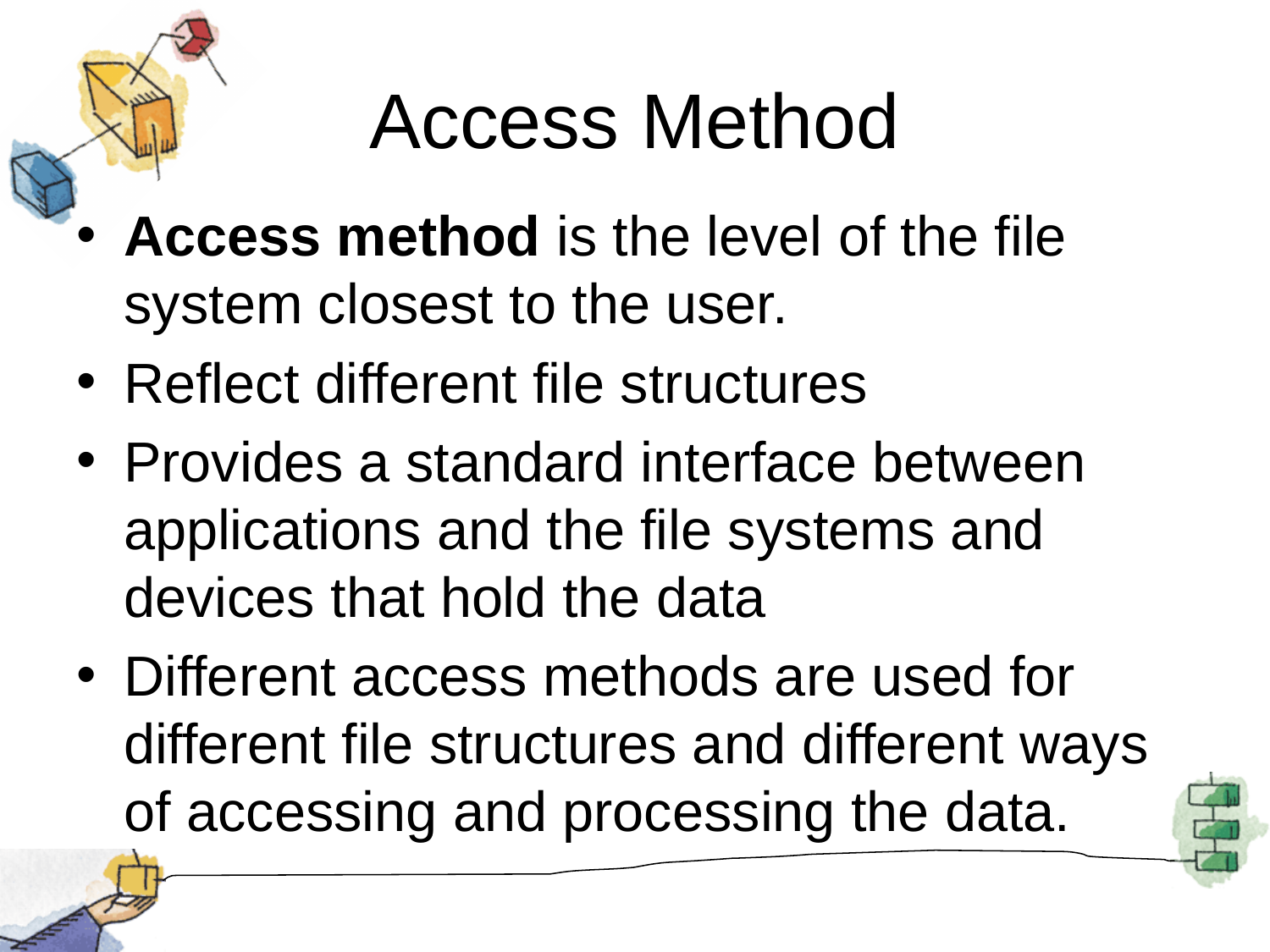

# Access Method
Access method is the level of the file system closest to the user.
Reflect different file structures
Provides a standard interface between applications and the file systems and devices that hold the data
Different access methods are used for  different file structures and different ways of accessing and processing the data.